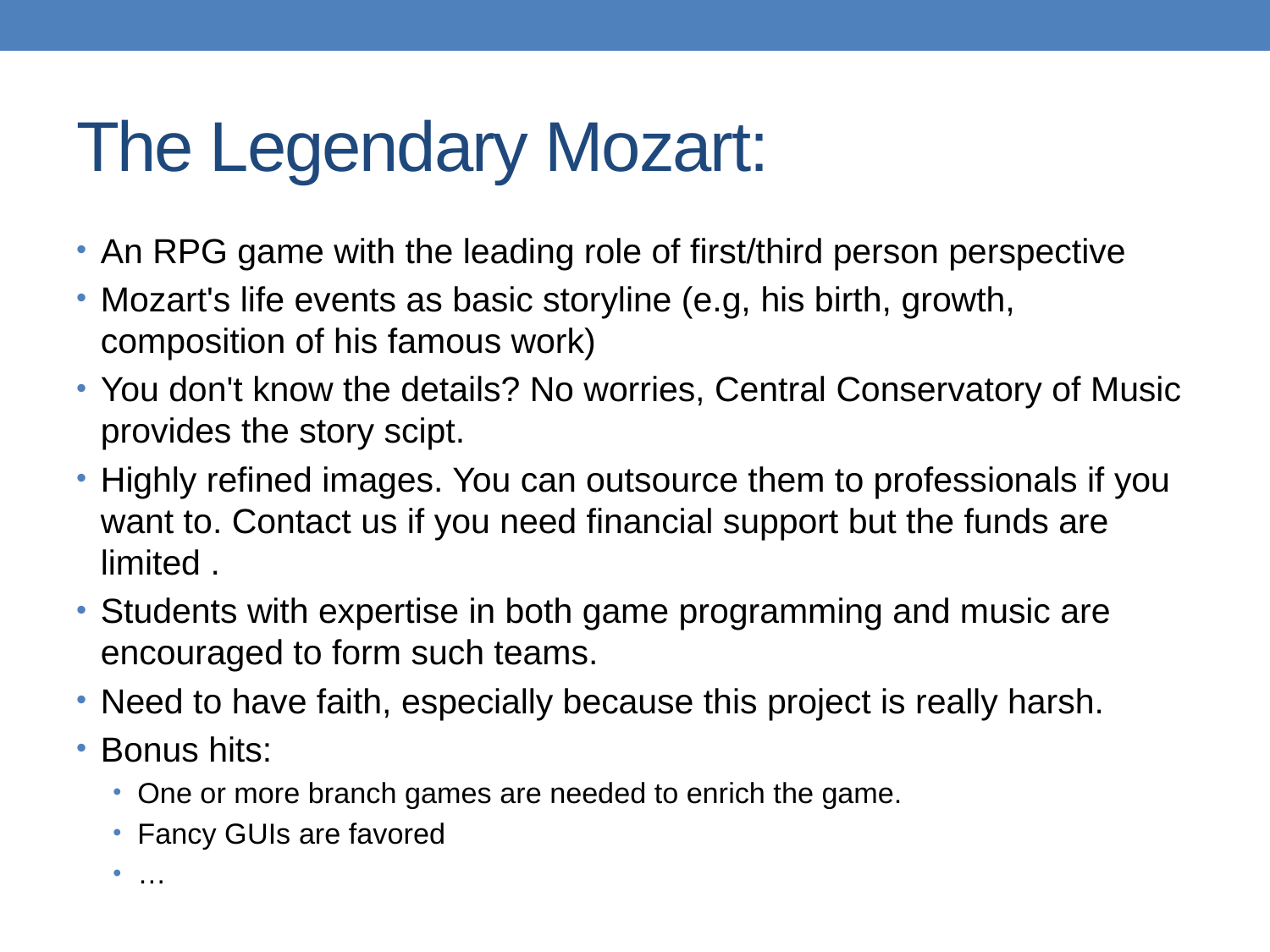

# The Legendary Mozart:
An RPG game with the leading role of first/third person perspective
Mozart's life events as basic storyline (e.g, his birth, growth, composition of his famous work)
You don't know the details? No worries, Central Conservatory of Music provides the story scipt.
Highly refined images. You can outsource them to professionals if you want to. Contact us if you need financial support but the funds are limited .
Students with expertise in both game programming and music are encouraged to form such teams.
Need to have faith, especially because this project is really harsh.
Bonus hits:
One or more branch games are needed to enrich the game.
Fancy GUIs are favored
…